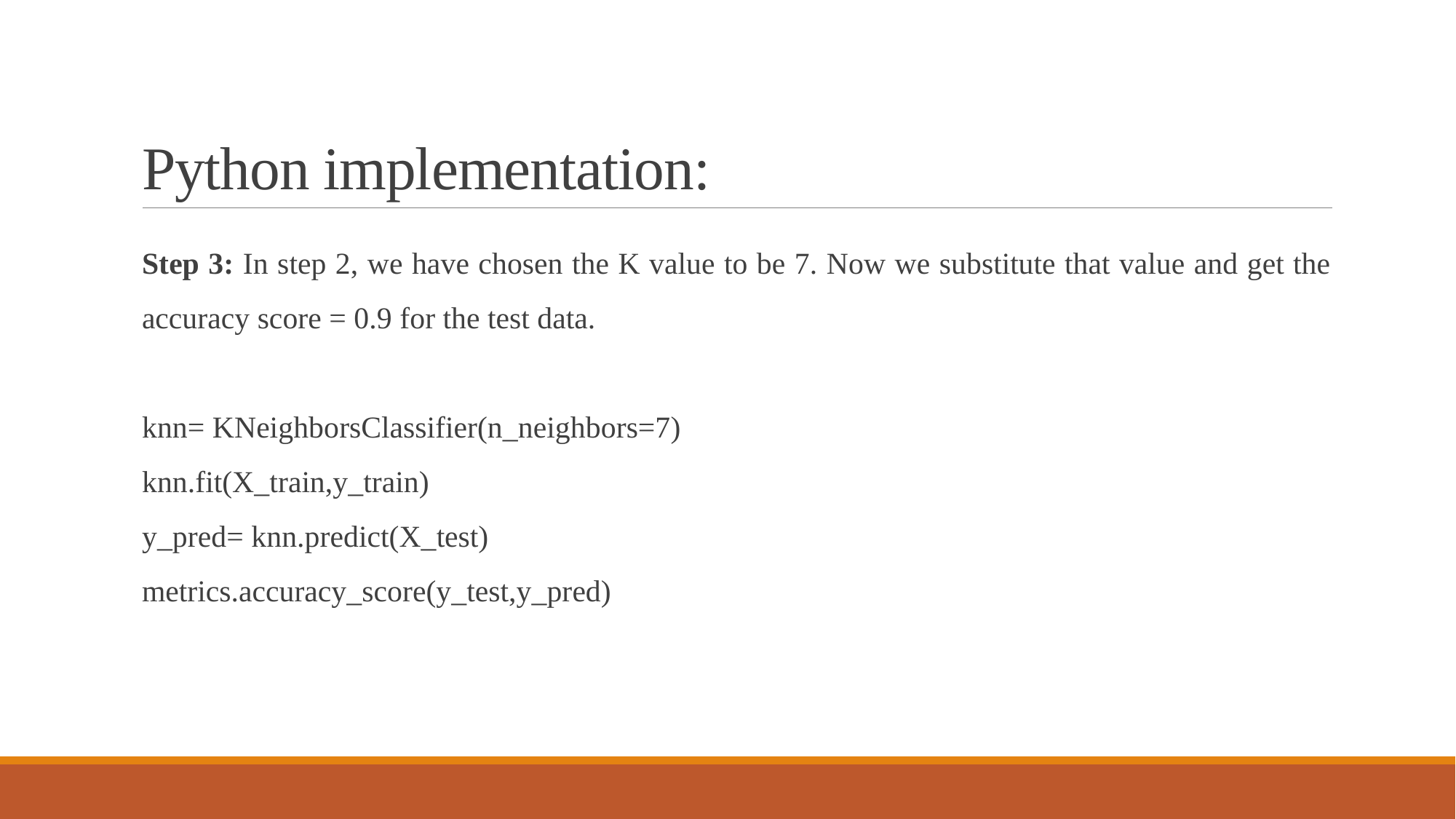

# Python implementation:
Step 3: In step 2, we have chosen the K value to be 7. Now we substitute that value and get the accuracy score = 0.9 for the test data.

knn= KNeighborsClassifier(n_neighbors=7)
knn.fit(X_train,y_train)
y_pred= knn.predict(X_test)
metrics.accuracy_score(y_test,y_pred)